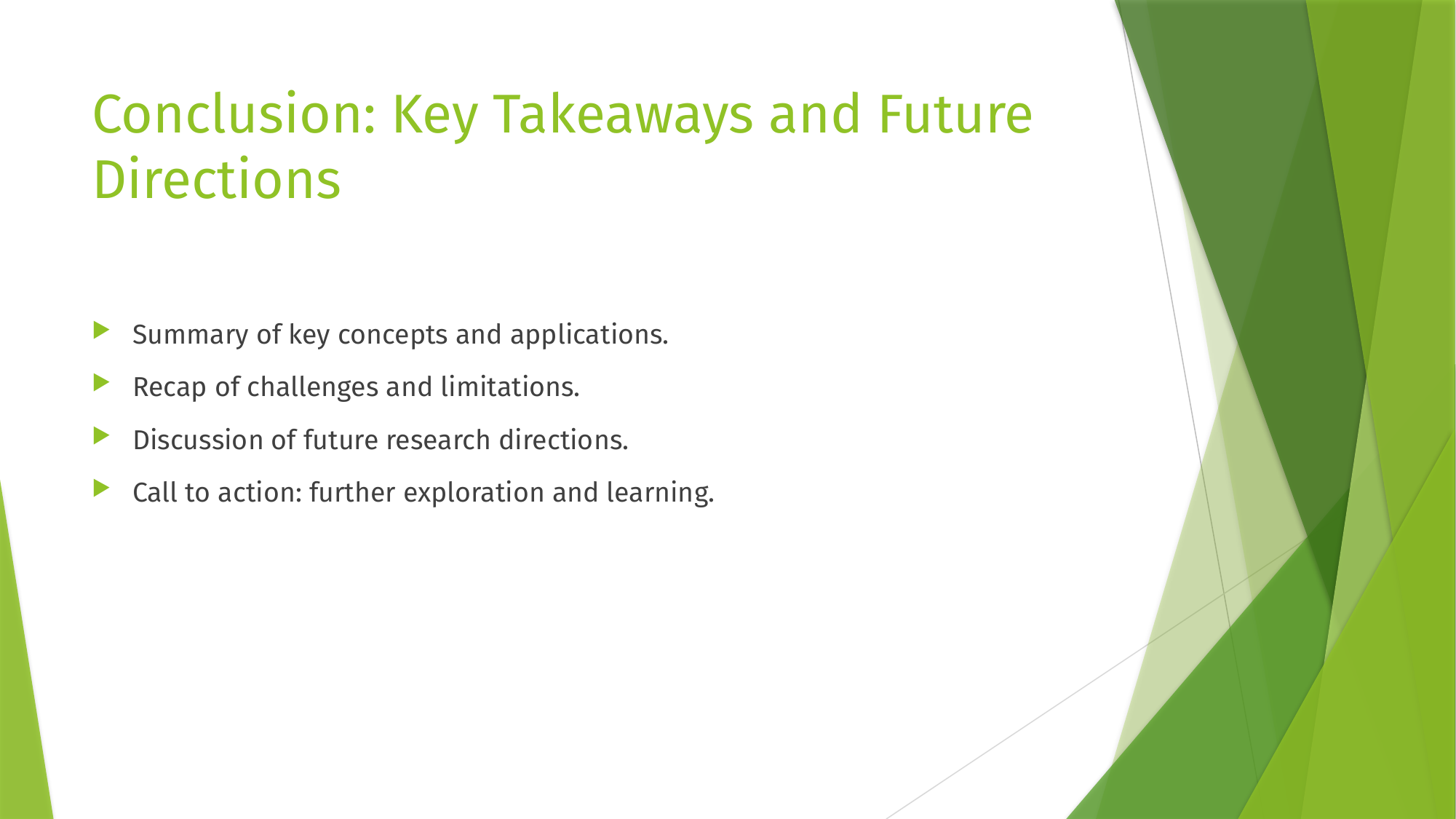

# Conclusion: Key Takeaways and Future Directions

Summary of key concepts and applications.
Recap of challenges and limitations.
Discussion of future research directions.
Call to action: further exploration and learning.